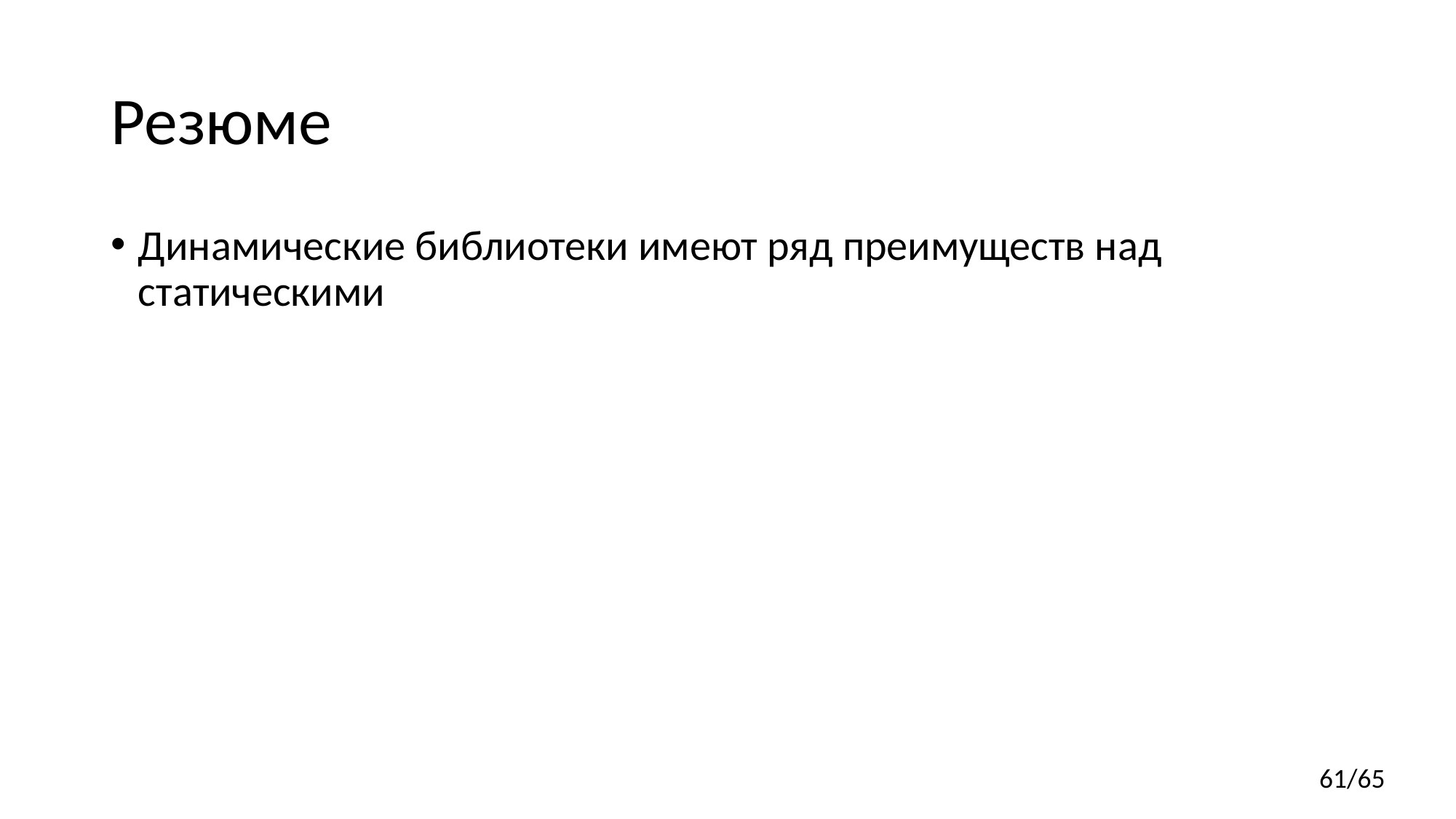

# Резюме
Динамические библиотеки имеют ряд преимуществ над статическими